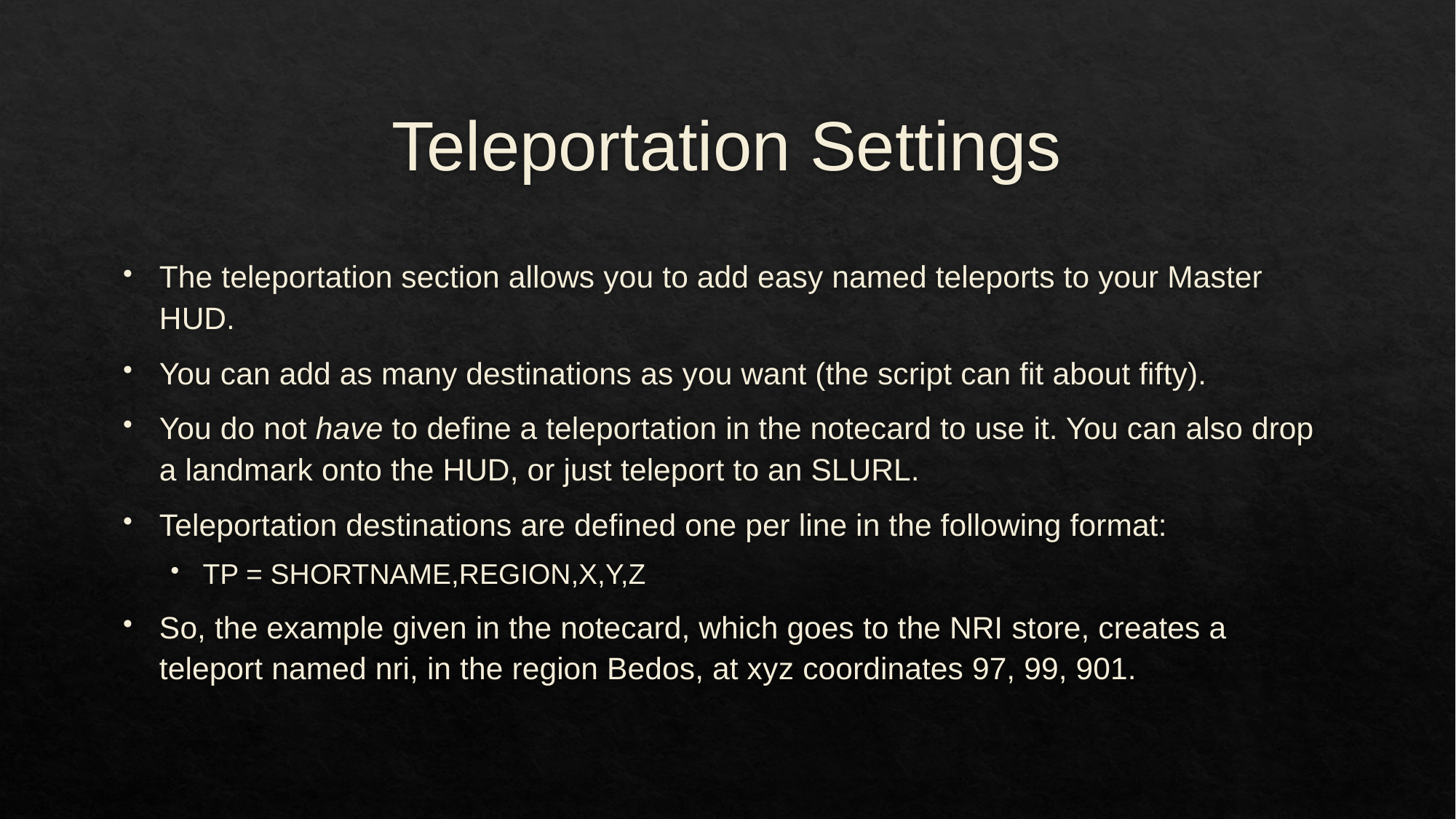

# Teleportation Settings
The teleportation section allows you to add easy named teleports to your Master HUD.
You can add as many destinations as you want (the script can fit about fifty).
You do not have to define a teleportation in the notecard to use it. You can also drop a landmark onto the HUD, or just teleport to an SLURL.
Teleportation destinations are defined one per line in the following format:
tp = shortname,region,x,y,z
So, the example given in the notecard, which goes to the NRI store, creates a teleport named nri, in the region Bedos, at xyz coordinates 97, 99, 901.